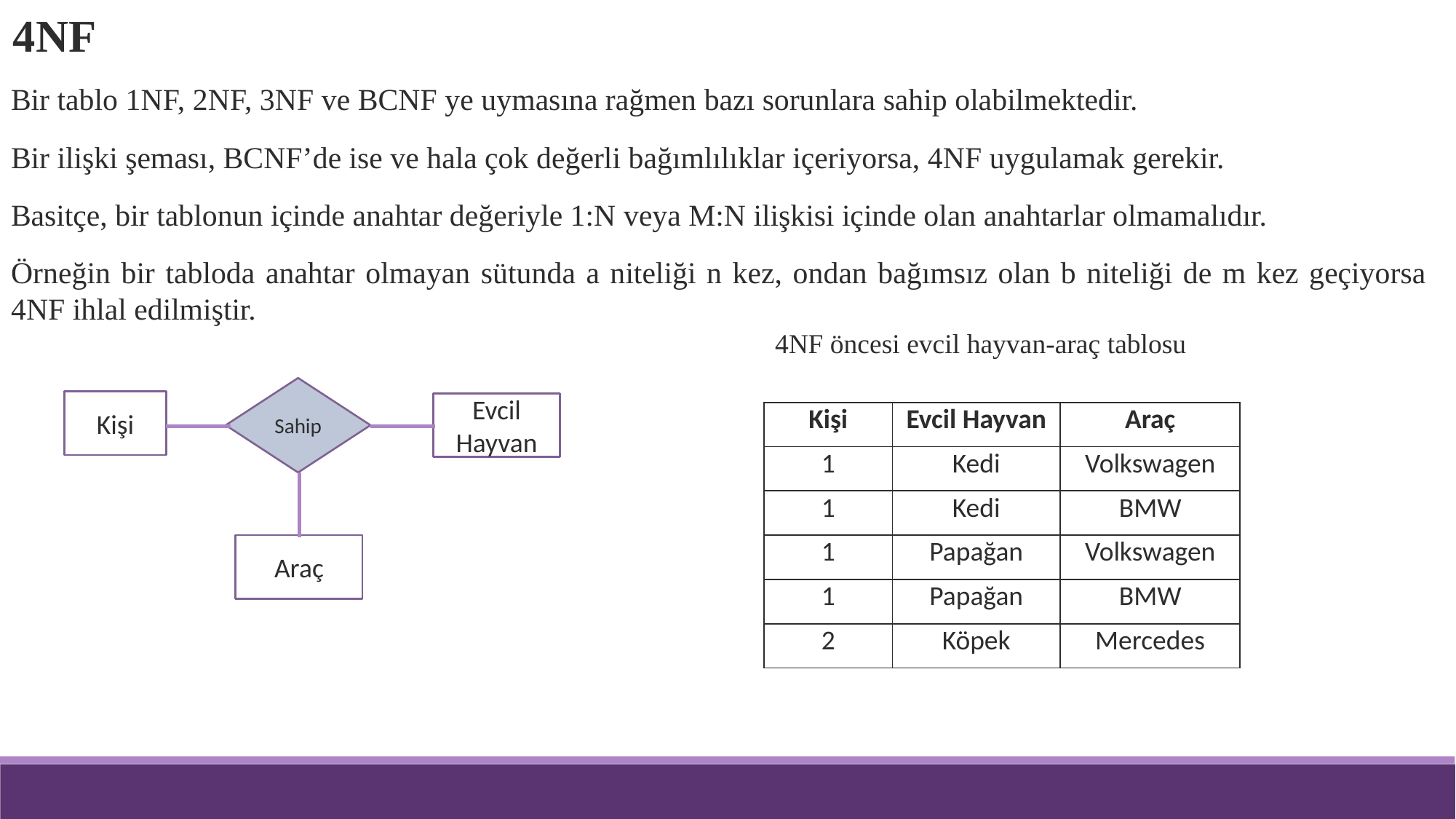

4NF
Bir tablo 1NF, 2NF, 3NF ve BCNF ye uymasına rağmen bazı sorunlara sahip olabilmektedir.
Bir ilişki şeması, BCNF’de ise ve hala çok değerli bağımlılıklar içeriyorsa, 4NF uygulamak gerekir.
Basitçe, bir tablonun içinde anahtar değeriyle 1:N veya M:N ilişkisi içinde olan anahtarlar olmamalıdır.
Örneğin bir tabloda anahtar olmayan sütunda a niteliği n kez, ondan bağımsız olan b niteliği de m kez geçiyorsa 4NF ihlal edilmiştir.

4NF öncesi evcil hayvan-araç tablosu
Sahip
Kişi
Evcil Hayvan

| Kişi | Evcil Hayvan | Araç |
| --- | --- | --- |
| 1 | Kedi | Volkswagen |
| 1 | Kedi | BMW |
| 1 | Papağan | Volkswagen |
| 1 | Papağan | BMW |
| 2 | Köpek | Mercedes |
Araç